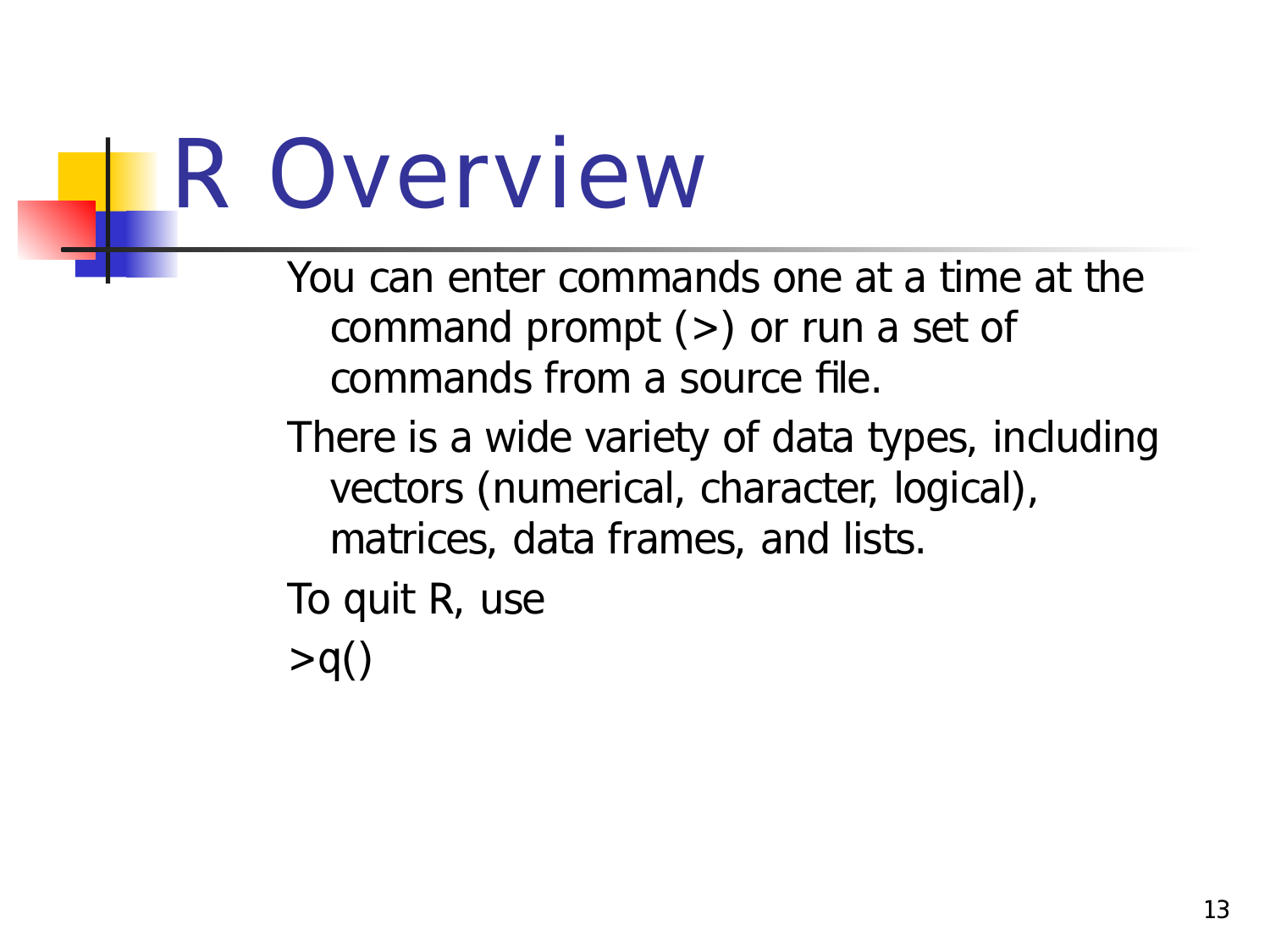

# R Overview
You can enter commands one at a time at the command prompt (>) or run a set of commands from a source file.
There is a wide variety of data types, including vectors (numerical, character, logical), matrices, data frames, and lists.
To quit R, use
>q()
13